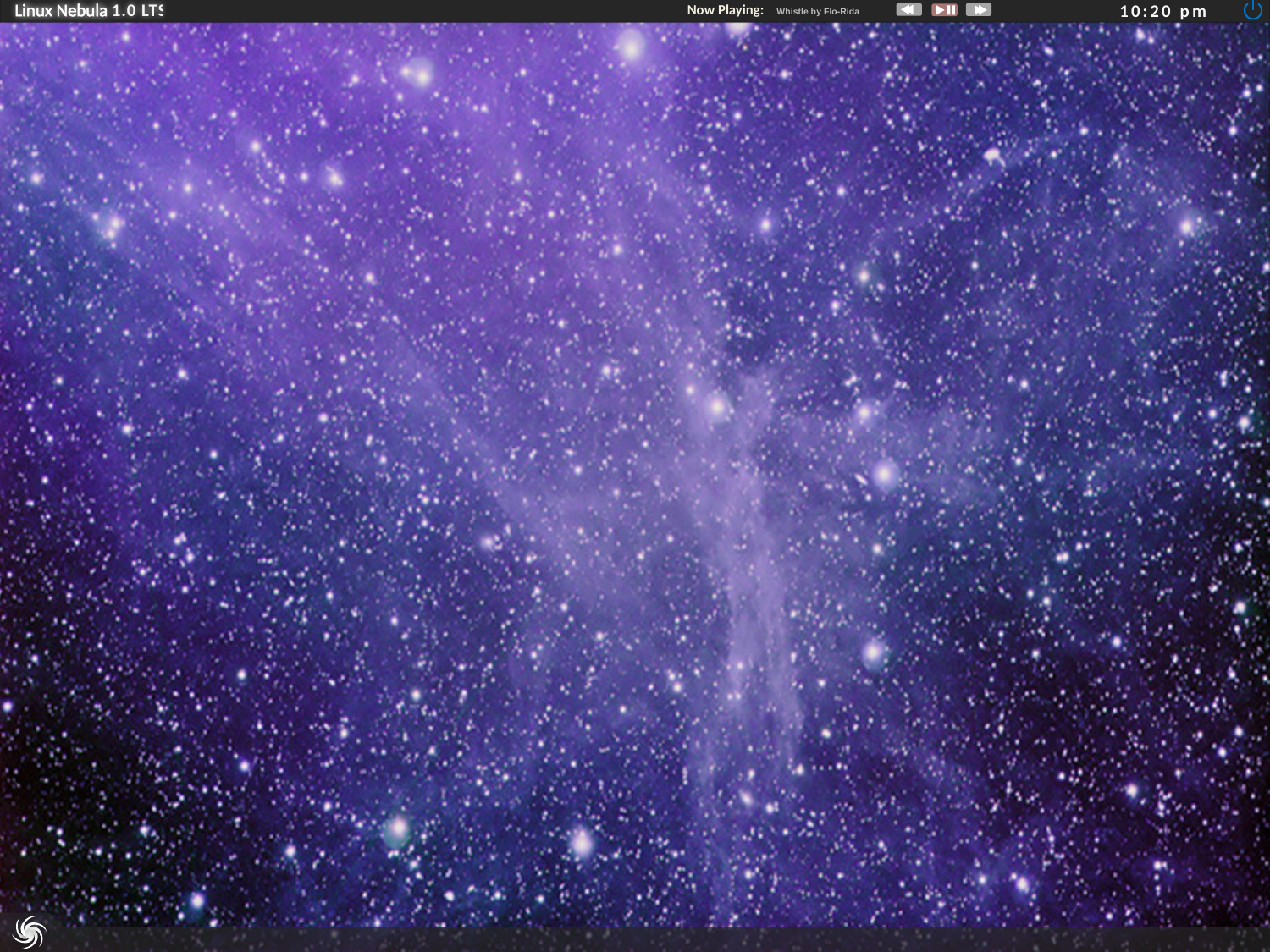

Linux Nebula 1.0 LTS
10:20 pm
Now Playing:    Whistle by Flo-Rida